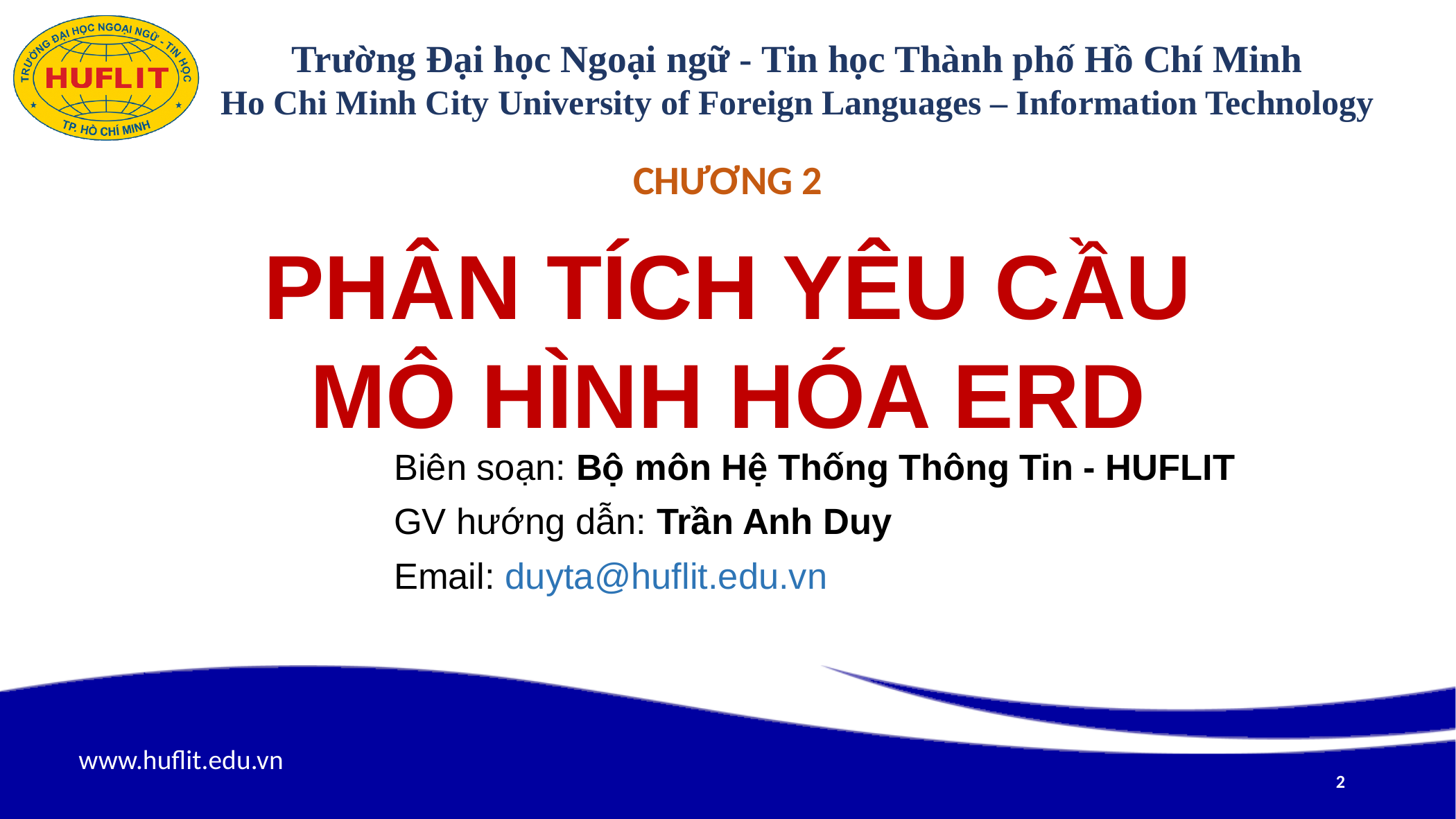

CHƯƠNG 2
# Phân tích yêu cầu mô hình hóa erd
Biên soạn: Bộ môn Hệ Thống Thông Tin - HUFLIT
GV hướng dẫn: Trần Anh Duy
Email: duyta@huflit.edu.vn

2